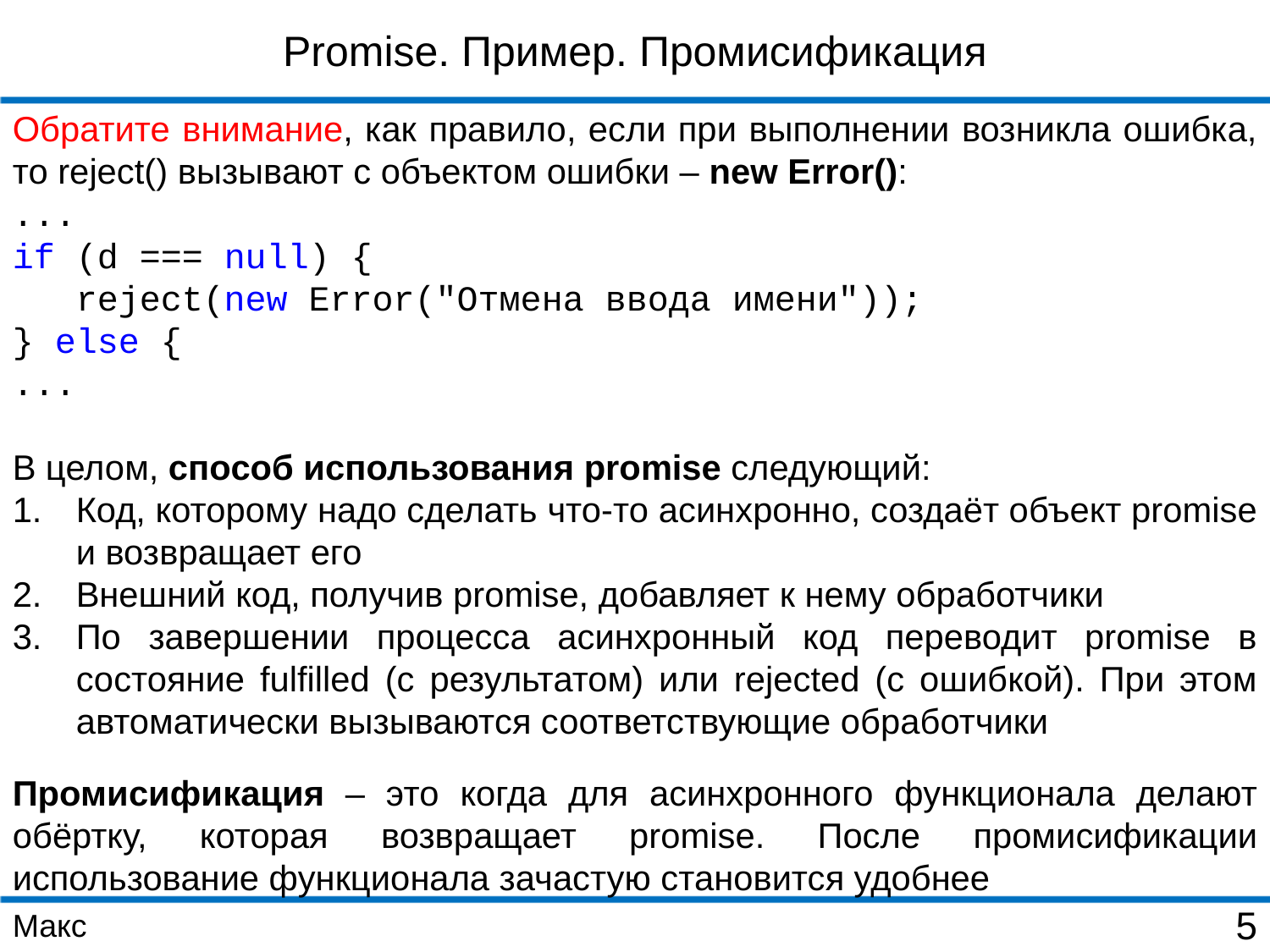

Promise. Пример. Промисификация
Обратите внимание, как правило, если при выполнении возникла ошибка, то reject() вызывают с объектом ошибки – new Error():
...
if (d === null) {
   reject(new Error("Отмена ввода имени"));
} else {
...

В целом, способ использования promise следующий:
Код, которому надо сделать что-то асинхронно, создаёт объект promise и возвращает его
Внешний код, получив promise, добавляет к нему обработчики
По завершении процесса асинхронный код переводит promise в состояние fulfilled (с результатом) или rejected (с ошибкой). При этом автоматически вызываются соответствующие обработчики

Промисификация – это когда для асинхронного функционала делают обёртку, которая возвращает promise. После промисификации использование функционала зачастую становится удобнее
Макс
5